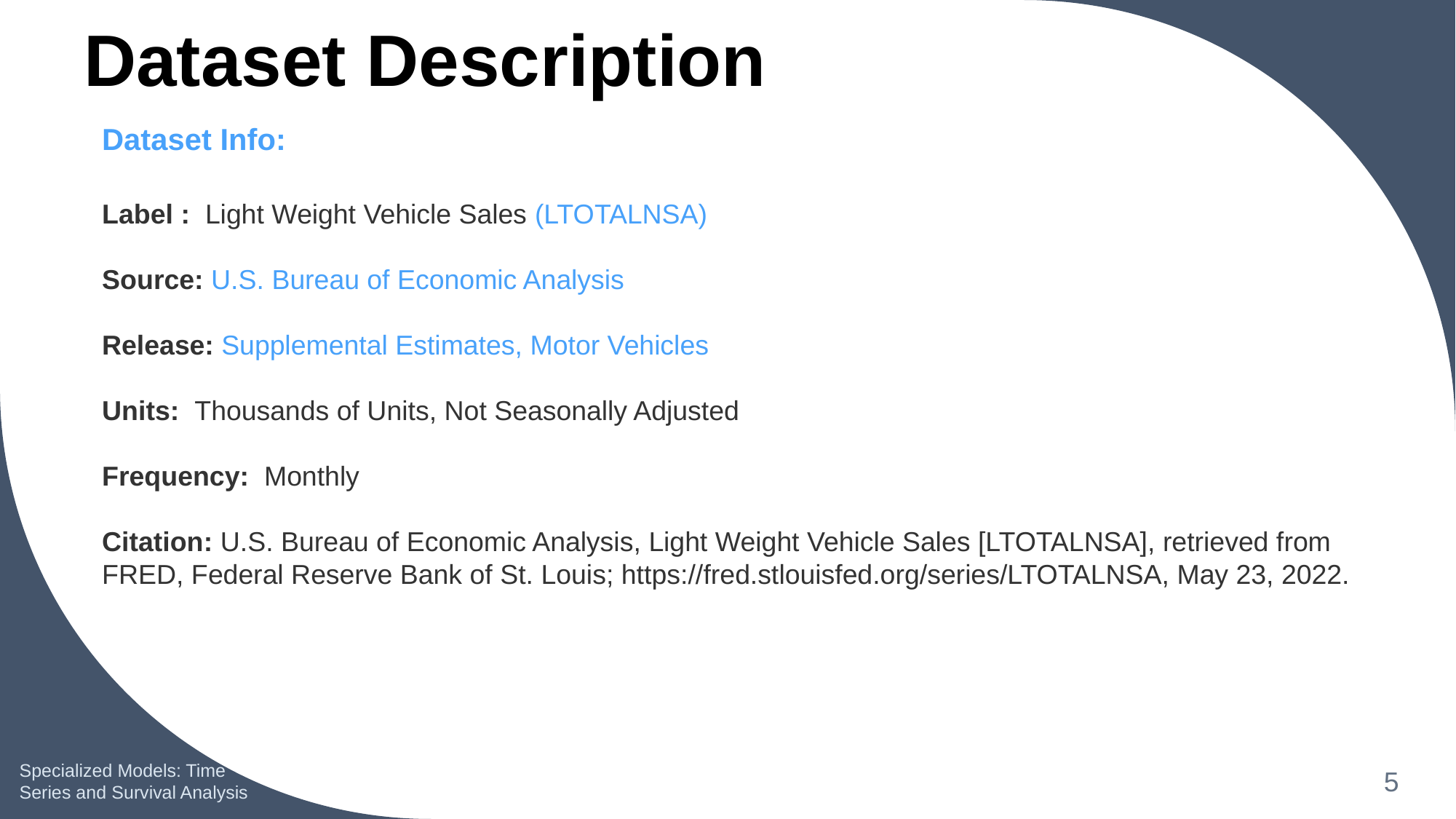

# Dataset Description
Dataset Info:
Label :  Light Weight Vehicle Sales (LTOTALNSA)

Source: U.S. Bureau of Economic Analysis

Release: Supplemental Estimates, Motor Vehicles

Units:  Thousands of Units, Not Seasonally Adjusted

Frequency:  Monthly

Citation: U.S. Bureau of Economic Analysis, Light Weight Vehicle Sales [LTOTALNSA], retrieved from FRED, Federal Reserve Bank of St. Louis; https://fred.stlouisfed.org/series/LTOTALNSA, May 23, 2022.
Specialized Models: Time Series and Survival Analysis
5